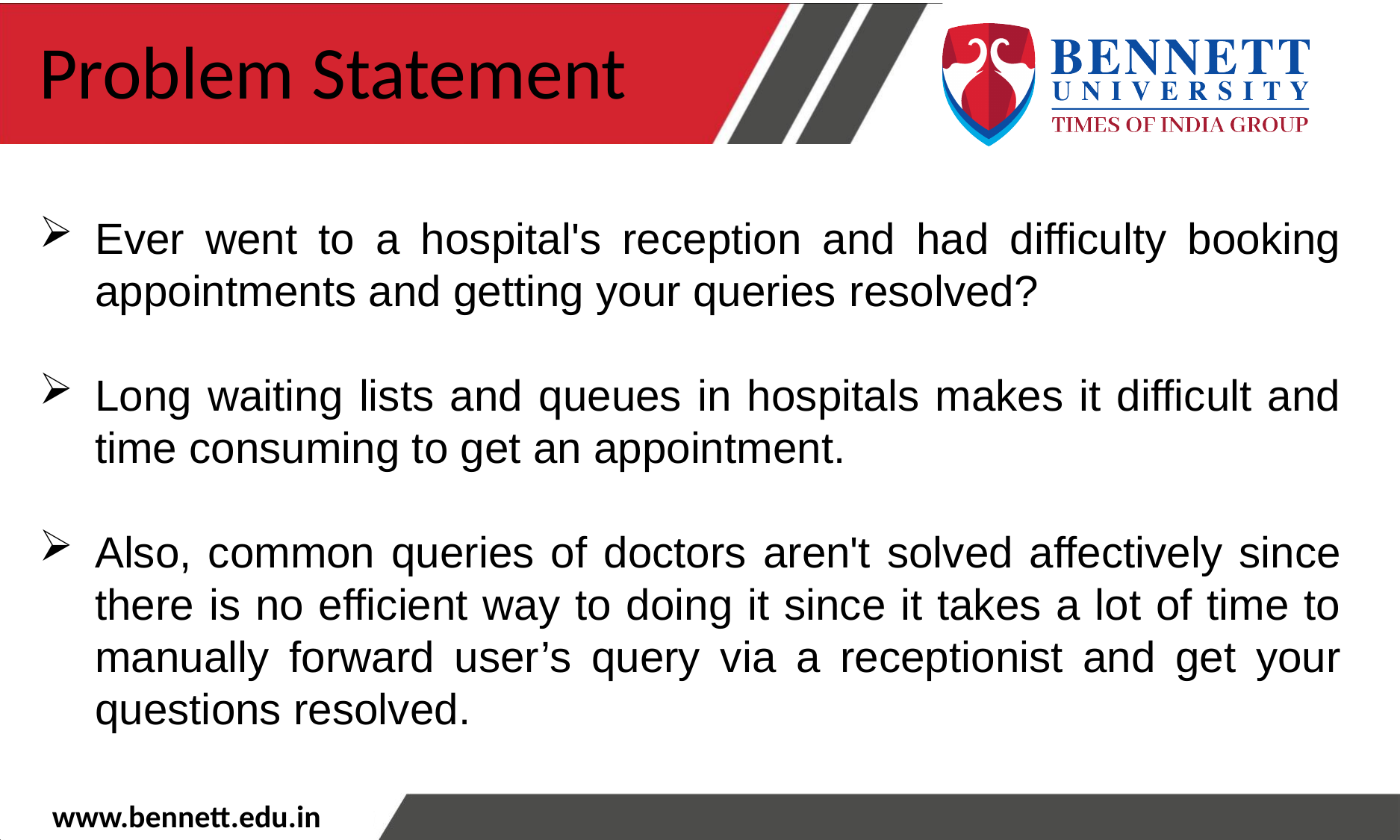

Problem Statement
Ever went to a hospital's reception and had difficulty booking appointments and getting your queries resolved?

Long waiting lists and queues in hospitals makes it difficult and time consuming to get an appointment.

Also, common queries of doctors aren't solved affectively since there is no efficient way to doing it since it takes a lot of time to manually forward user’s query via a receptionist and get your questions resolved.